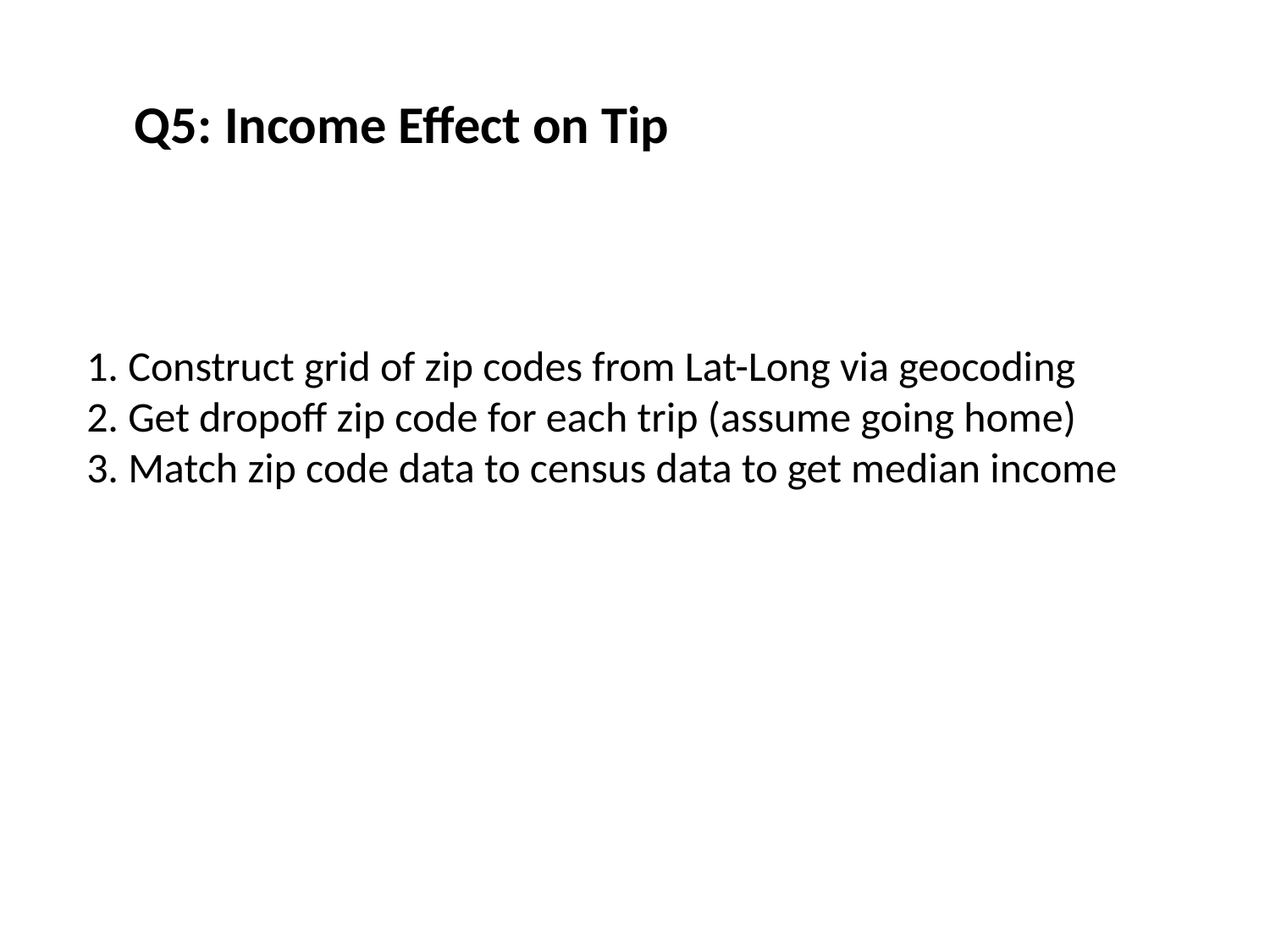

Q5: Income Effect on Tip
1. Construct grid of zip codes from Lat-Long via geocoding
2. Get dropoff zip code for each trip (assume going home)
3. Match zip code data to census data to get median income